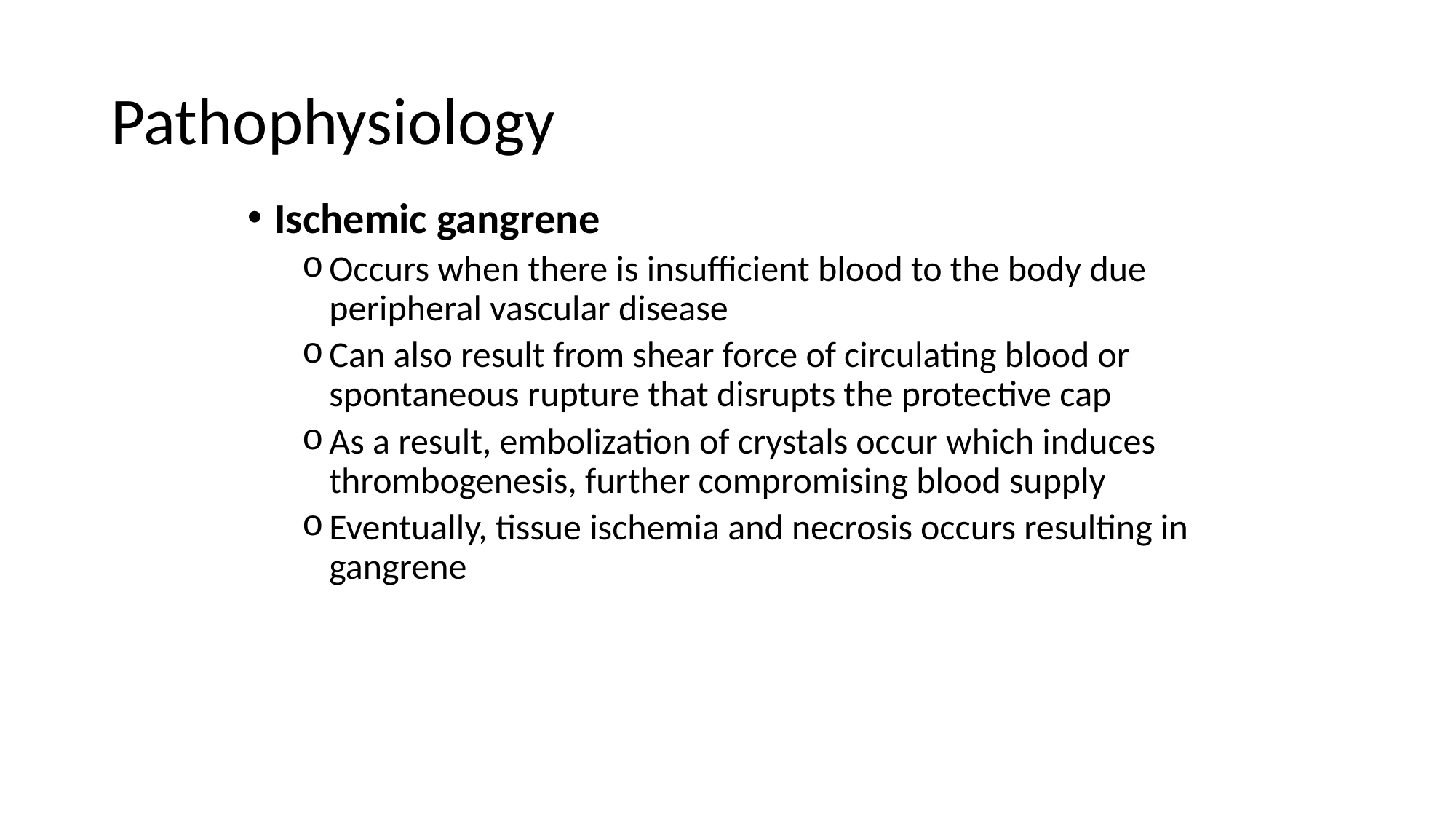

# Pathophysiology
Ischemic gangrene
Occurs when there is insufficient blood to the body due peripheral vascular disease
Can also result from shear force of circulating blood or spontaneous rupture that disrupts the protective cap
As a result, embolization of crystals occur which induces thrombogenesis, further compromising blood supply
Eventually, tissue ischemia and necrosis occurs resulting in gangrene